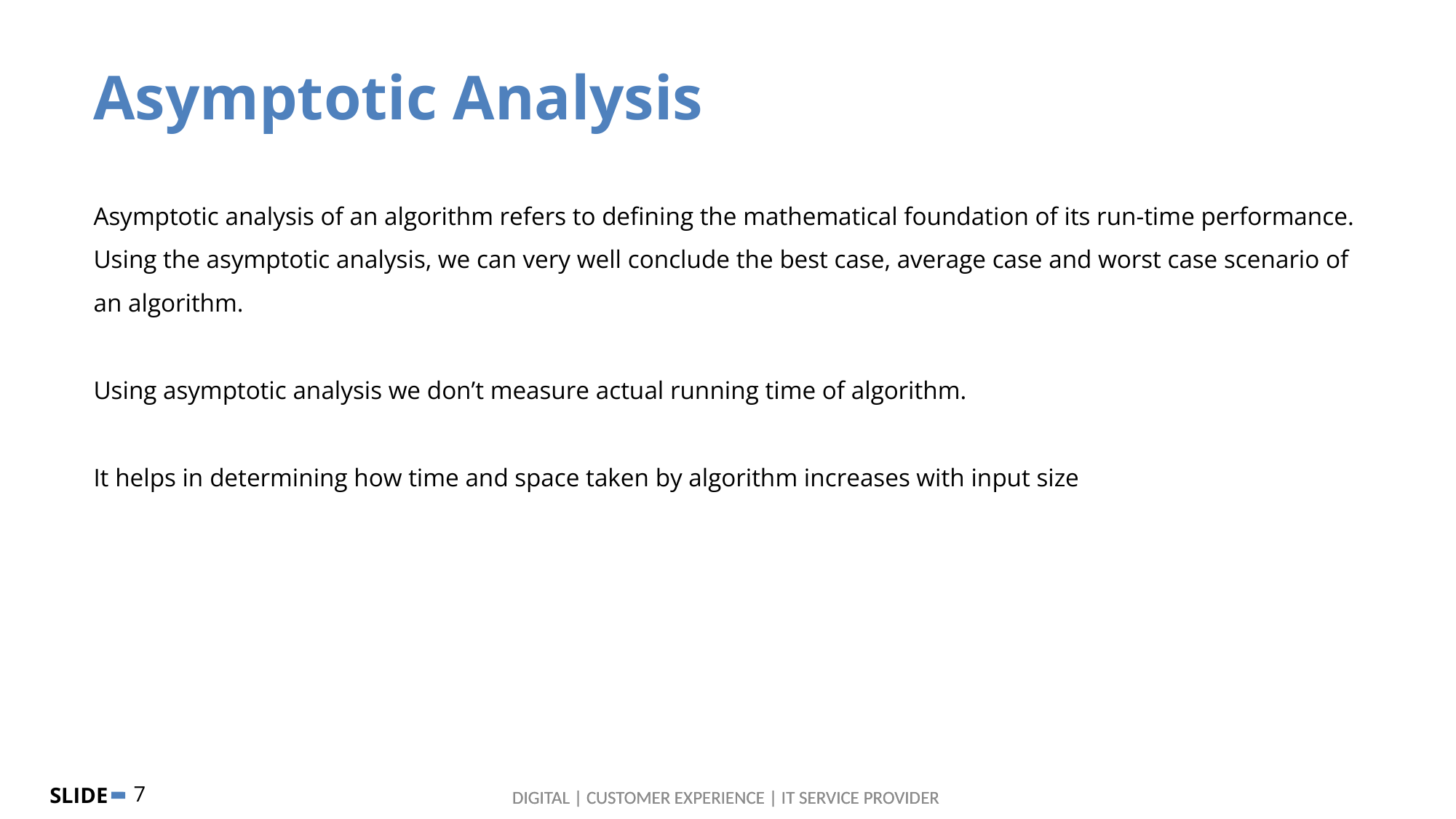

Asymptotic Analysis
Asymptotic analysis of an algorithm refers to defining the mathematical foundation of its run-time performance. Using the asymptotic analysis, we can very well conclude the best case, average case and worst case scenario of an algorithm.

Using asymptotic analysis we don’t measure actual running time of algorithm.

It helps in determining how time and space taken by algorithm increases with input size